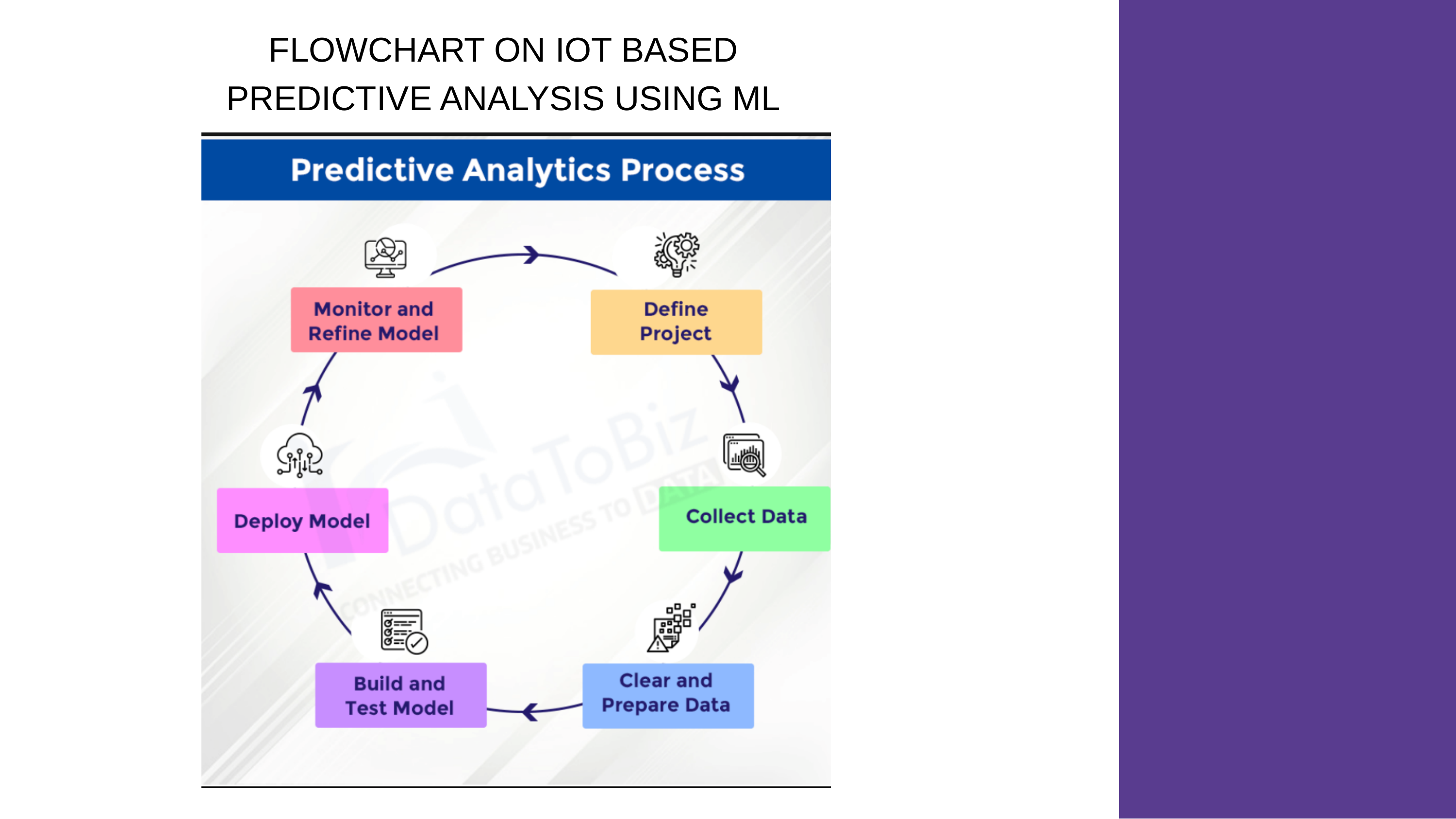

FLOWCHART ON IOT BASED PREDICTIVE ANALYSIS USING ML